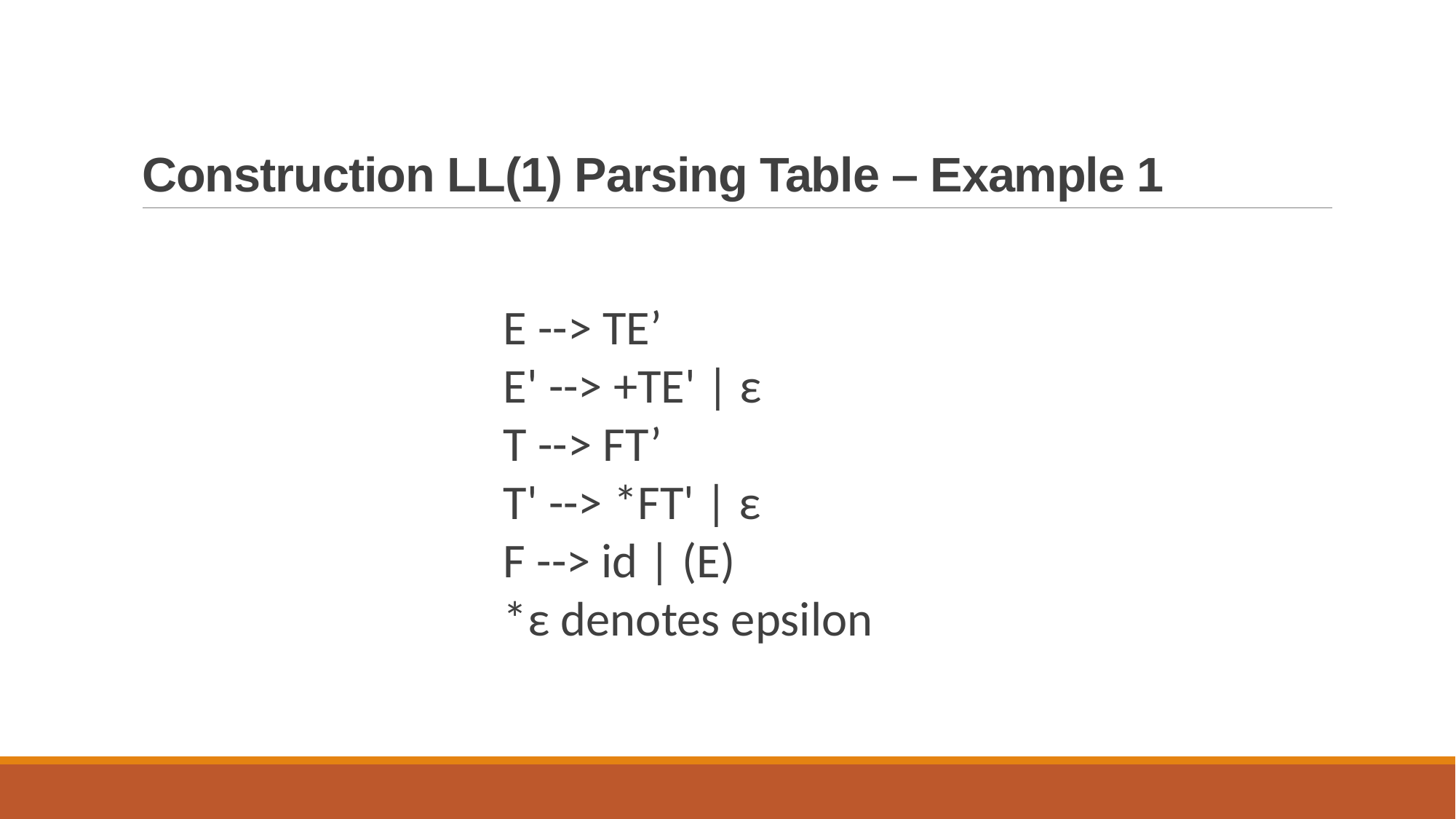

# Construction LL(1) Parsing Table – Example 1
E --> TE’
E' --> +TE' | ε
T --> FT’
T' --> *FT' | ε
F --> id | (E)
*ε denotes epsilon